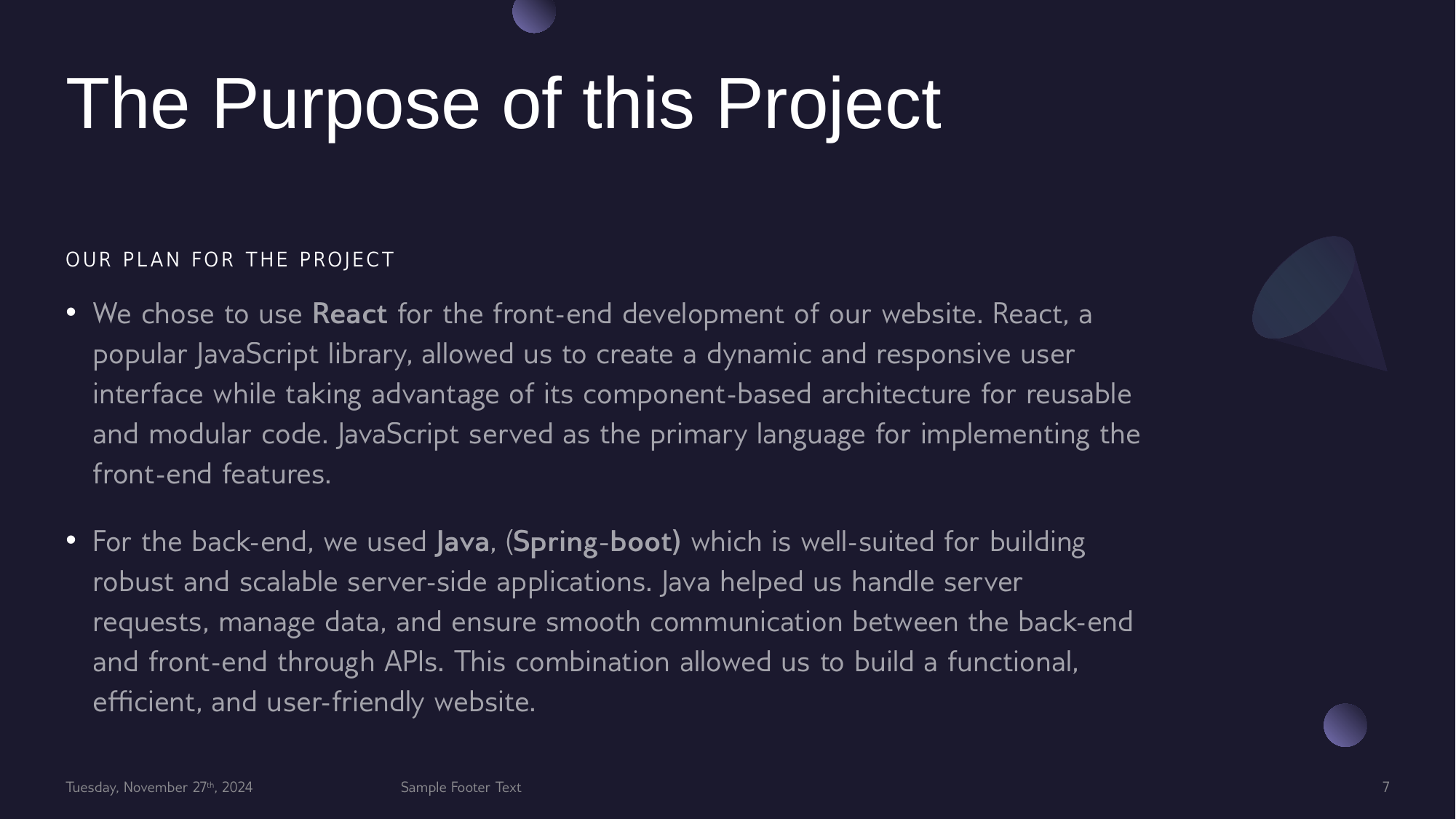

# The Purpose of this Project
Our plan for the project

We chose to use React for the front-end development of our website. React, a popular JavaScript library, allowed us to create a dynamic and responsive user interface while taking advantage of its component-based architecture for reusable and modular code. JavaScript served as the primary language for implementing the front-end features.
For the back-end, we used Java, (Spring-boot) which is well-suited for building robust and scalable server-side applications. Java helped us handle server requests, manage data, and ensure smooth communication between the back-end and front-end through APIs. This combination allowed us to build a functional, efficient, and user-friendly website.
Tuesday, November 27th, 2024
Sample Footer Text
7